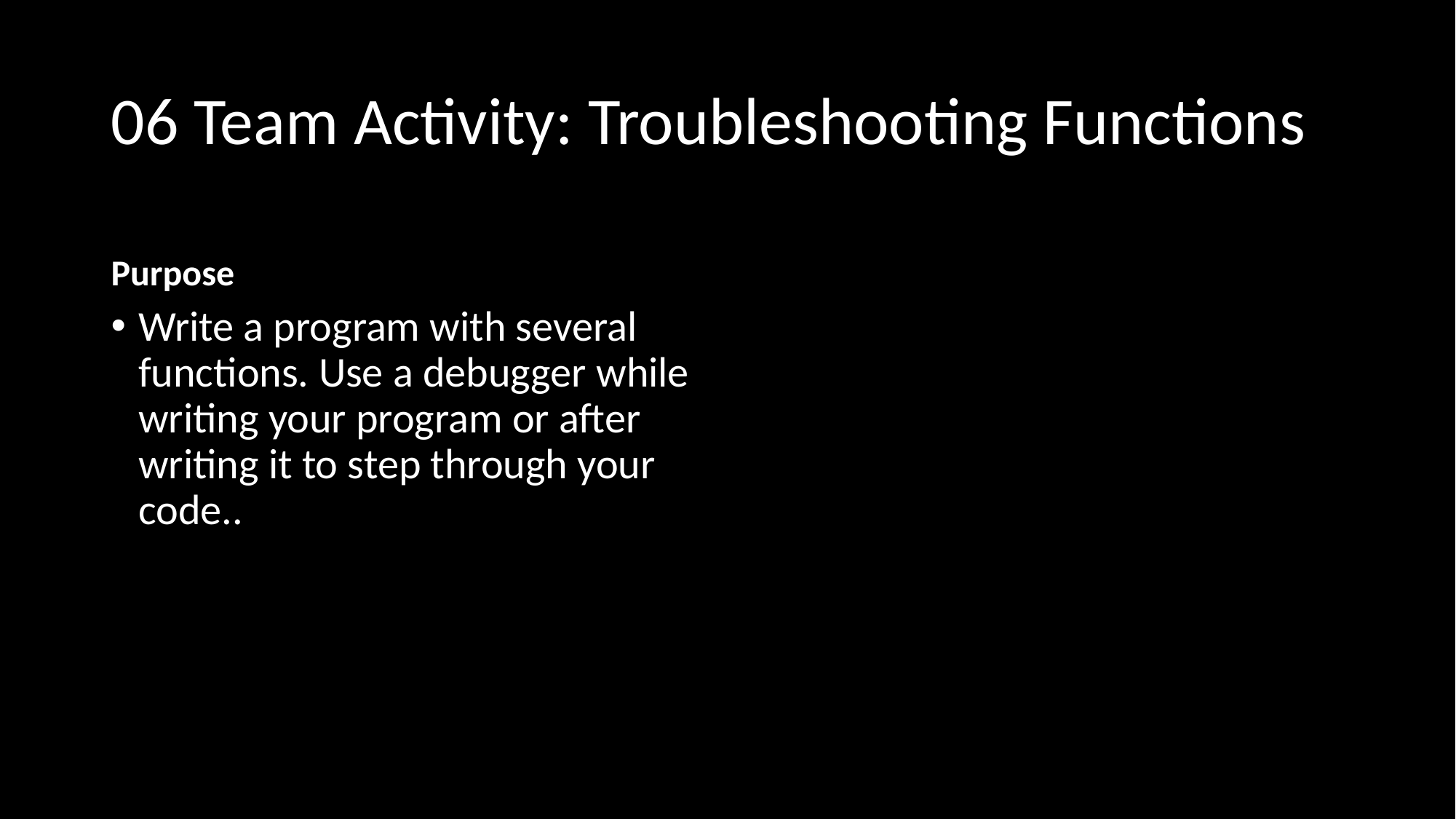

# 06 Team Activity: Troubleshooting Functions
Purpose

Write a program with several functions. Use a debugger while writing your program or after writing it to step through your code..